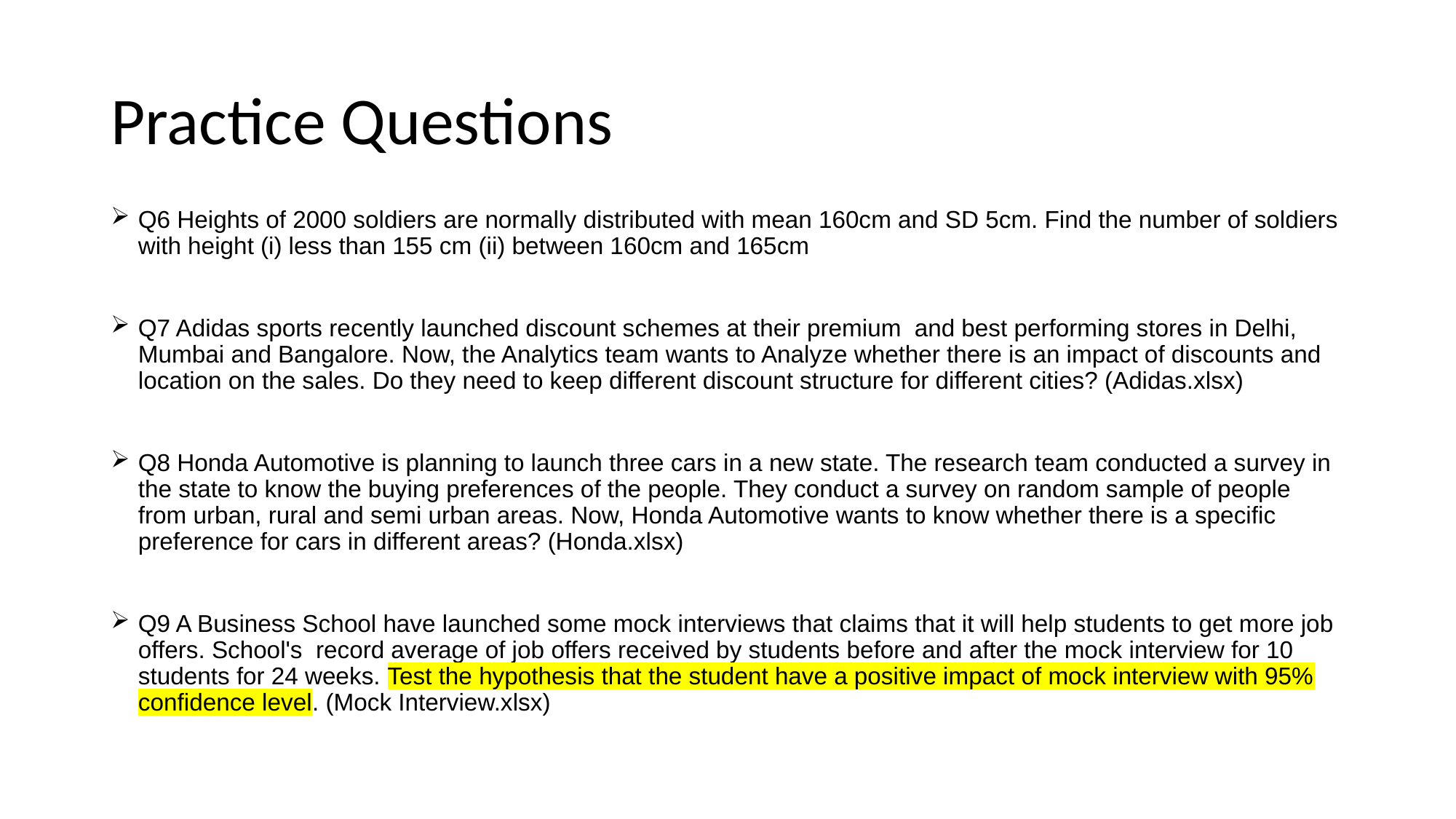

# Practice Questions
Q6 Heights of 2000 soldiers are normally distributed with mean 160cm and SD 5cm. Find the number of soldiers with height (i) less than 155 cm (ii) between 160cm and 165cm

Q7 Adidas sports recently launched discount schemes at their premium  and best performing stores in Delhi, Mumbai and Bangalore. Now, the Analytics team wants to Analyze whether there is an impact of discounts and location on the sales. Do they need to keep different discount structure for different cities? (Adidas.xlsx)

Q8 Honda Automotive is planning to launch three cars in a new state. The research team conducted a survey in the state to know the buying preferences of the people. They conduct a survey on random sample of people from urban, rural and semi urban areas. Now, Honda Automotive wants to know whether there is a specific preference for cars in different areas? (Honda.xlsx)

Q9 A Business School have launched some mock interviews that claims that it will help students to get more job offers. School's  record average of job offers received by students before and after the mock interview for 10 students for 24 weeks. Test the hypothesis that the student have a positive impact of mock interview with 95% confidence level. (Mock Interview.xlsx)